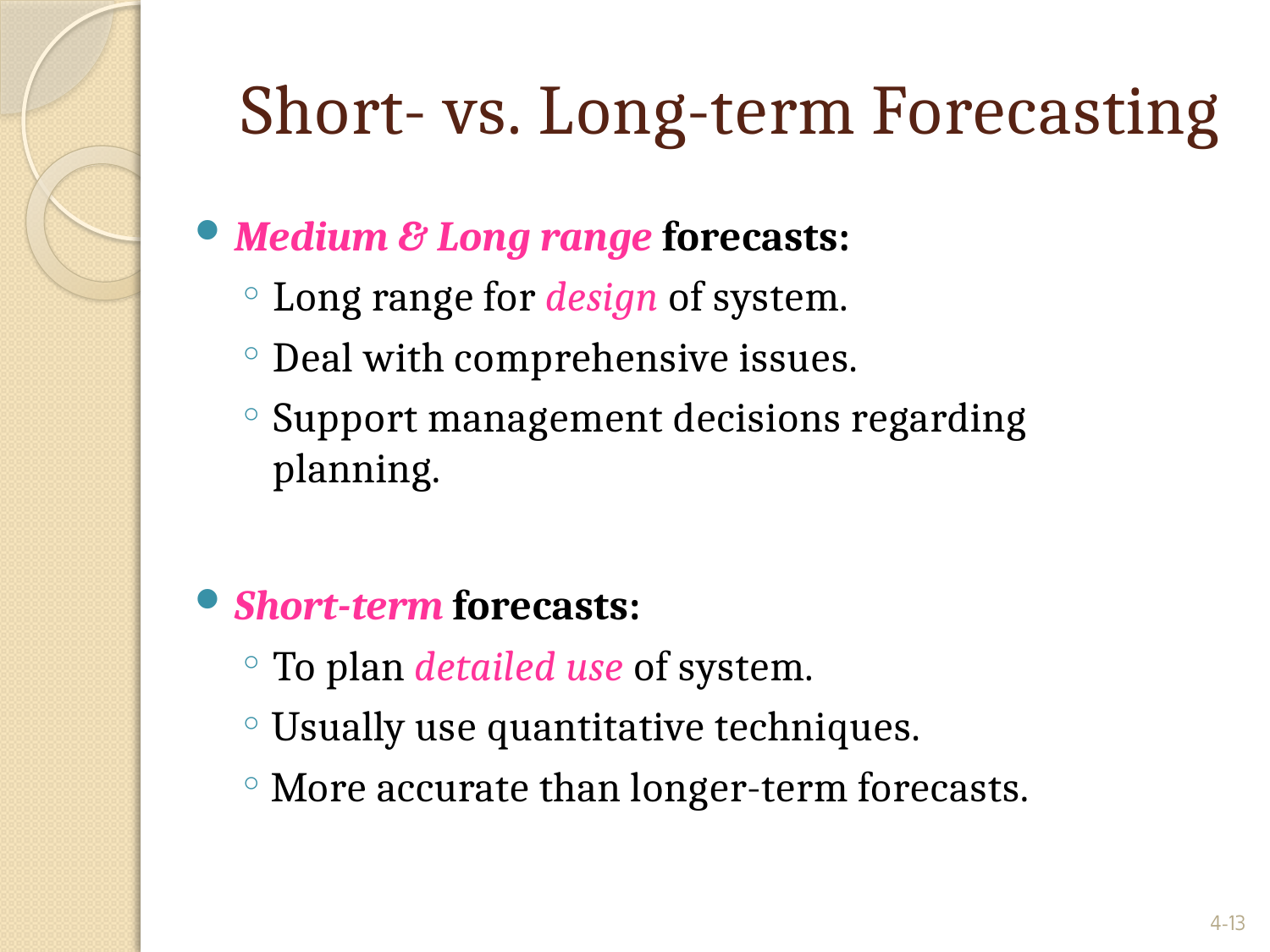

# Short- vs. Long-term Forecasting
Medium & Long range forecasts:
Long range for design of system.
Deal with comprehensive issues.
Support management decisions regarding planning.

Short-term forecasts:
To plan detailed use of system.
Usually use quantitative techniques.
More accurate than longer-term forecasts.
4-13